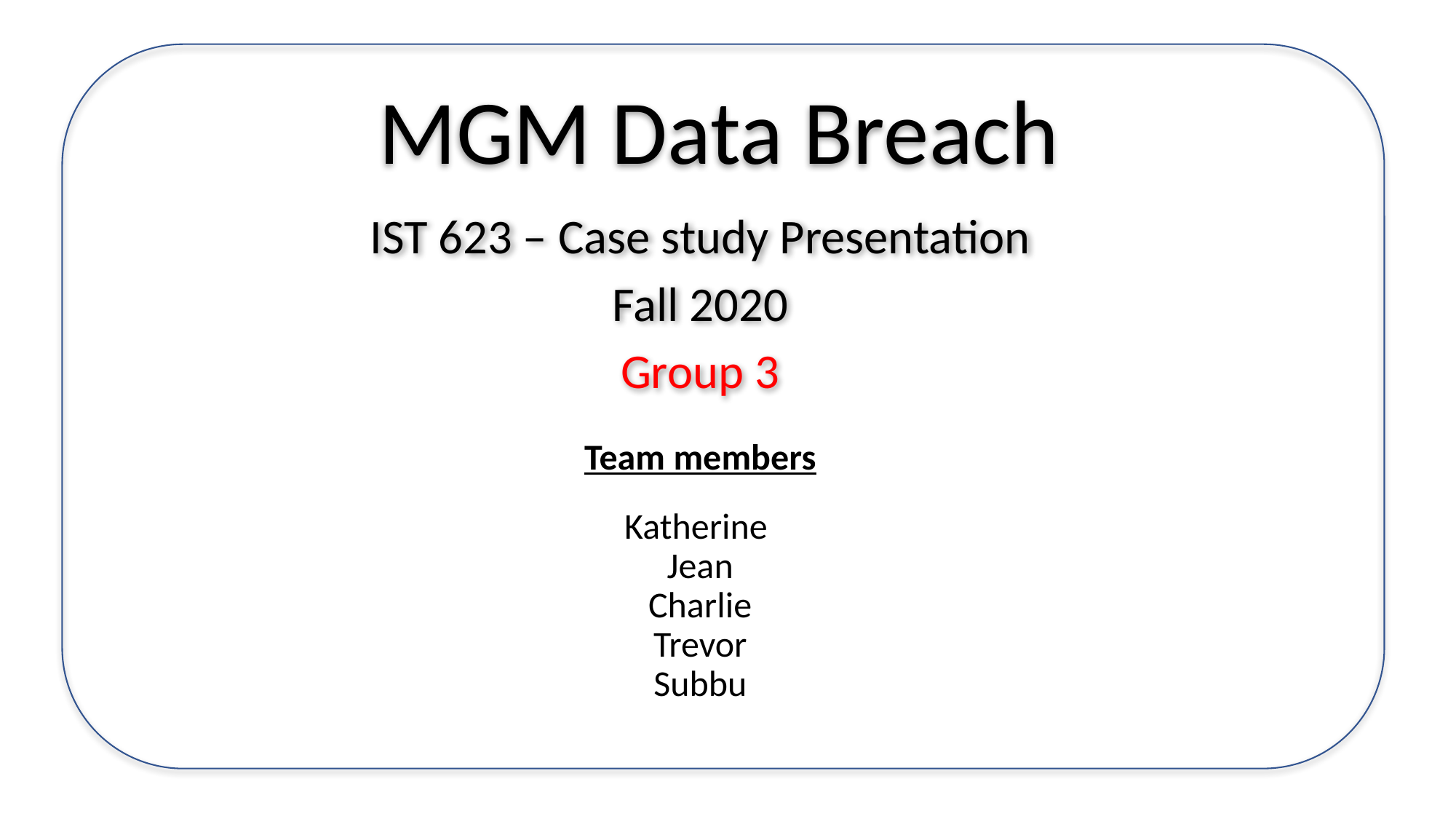

# MGM Data Breach
IST 623 – Case study Presentation
Fall 2020
Group 3

Team members

Katherine
Jean
Charlie
Trevor
Subbu